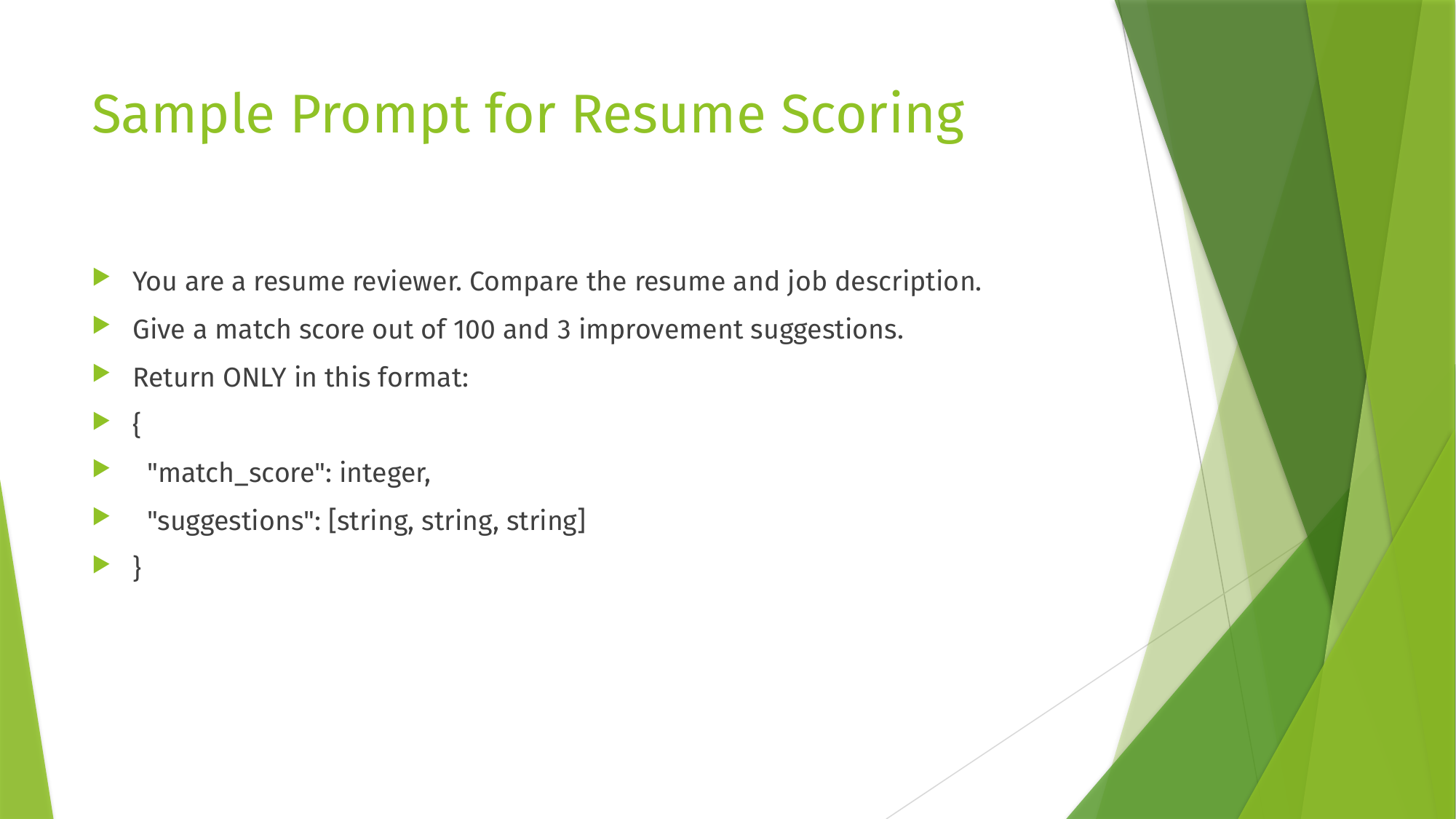

# Sample Prompt for Resume Scoring
You are a resume reviewer. Compare the resume and job description.
Give a match score out of 100 and 3 improvement suggestions.
Return ONLY in this format:
{
  "match_score": integer,
  "suggestions": [string, string, string]
}